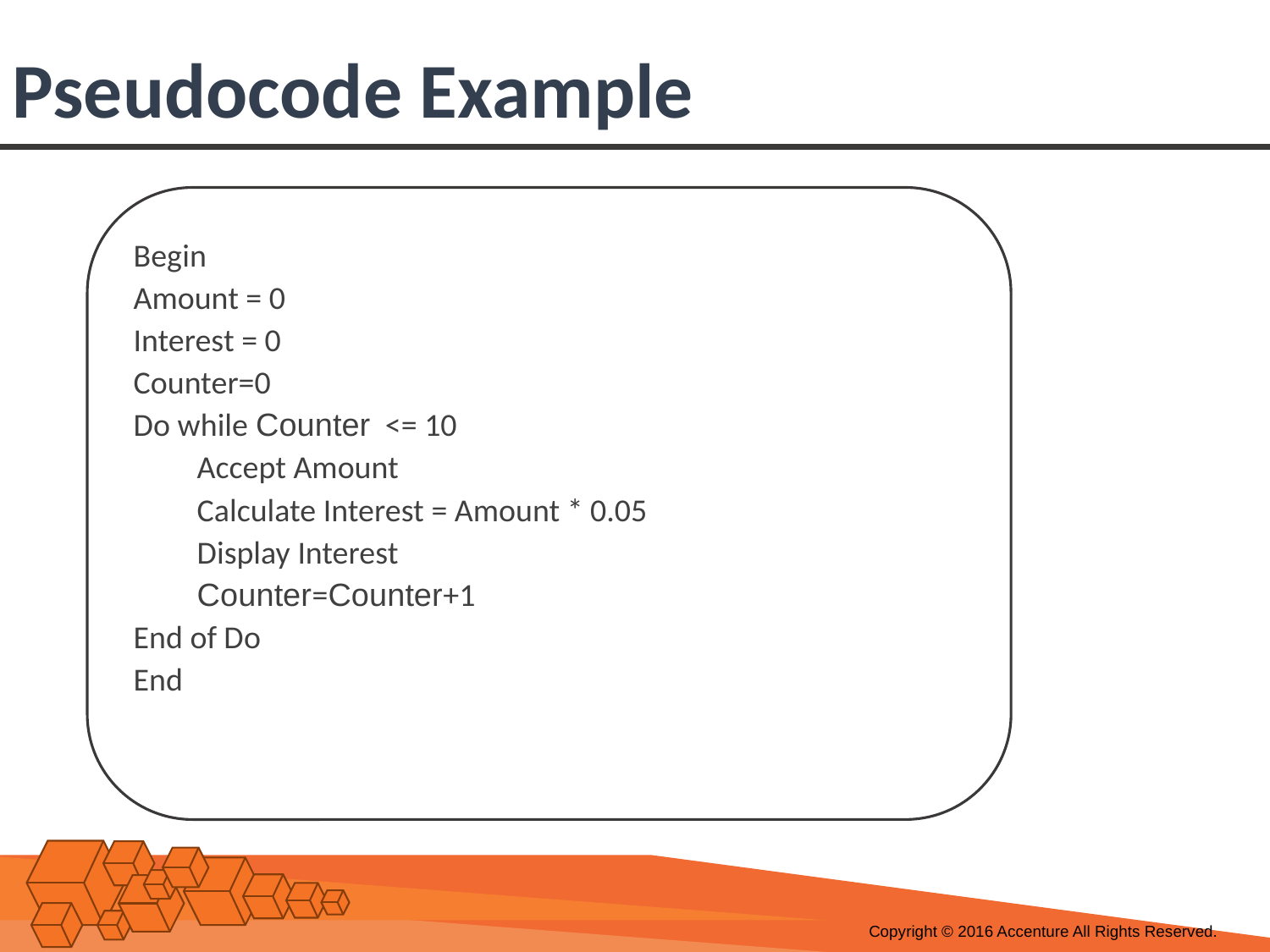

# Pseudocode Example

Begin
Amount = 0
Interest = 0
Counter=0
Do while Counter  <= 10
Accept Amount
Calculate Interest = Amount * 0.05
Display Interest
Counter=Counter+1
End of Do
End